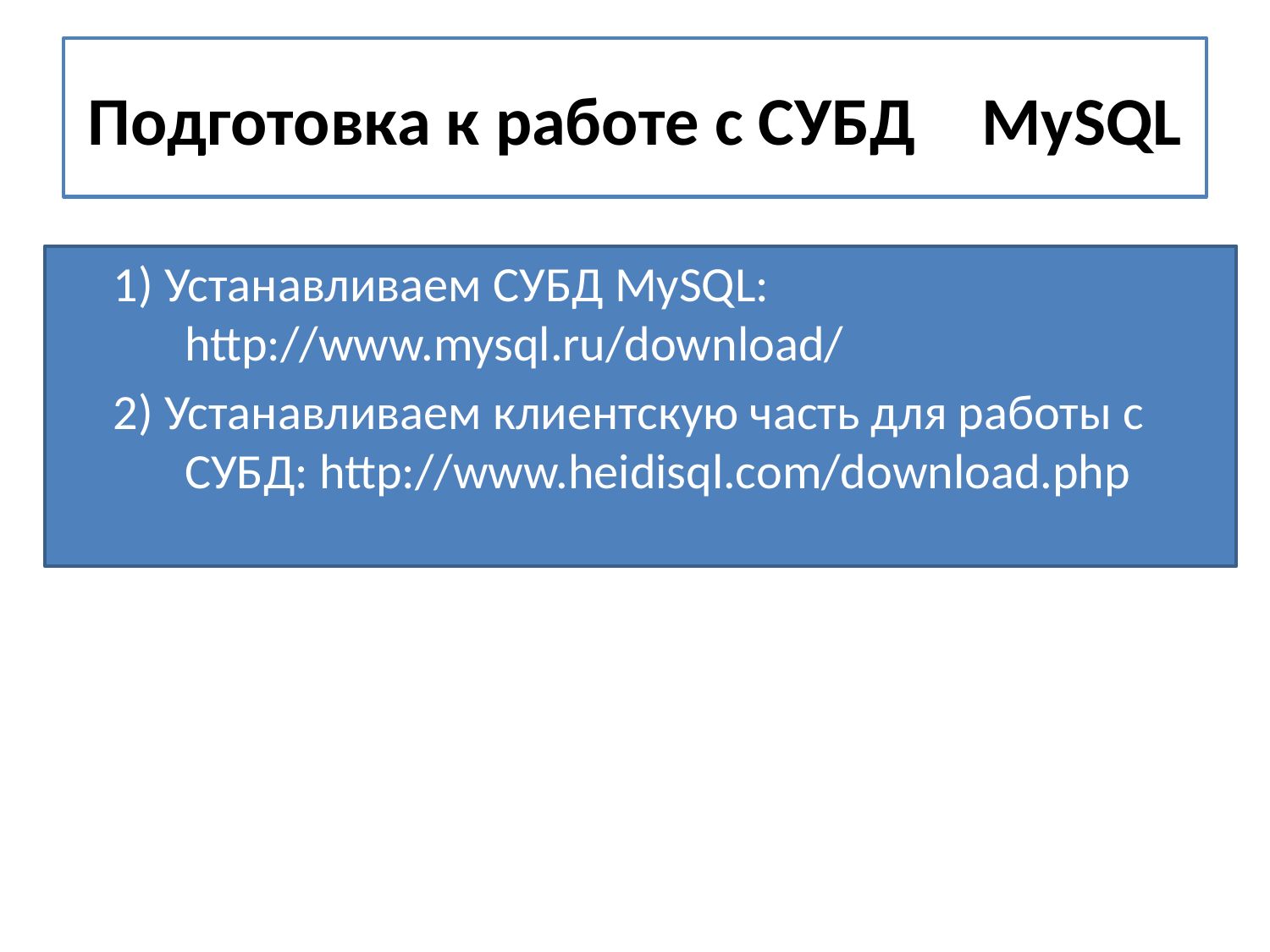

# Подготовка к работе с СУБД 	MySQL
1) Устанавливаем СУБД MySQL: http://www.mysql.ru/download/
2) Устанавливаем клиентскую часть для работы с СУБД: http://www.heidisql.com/download.php